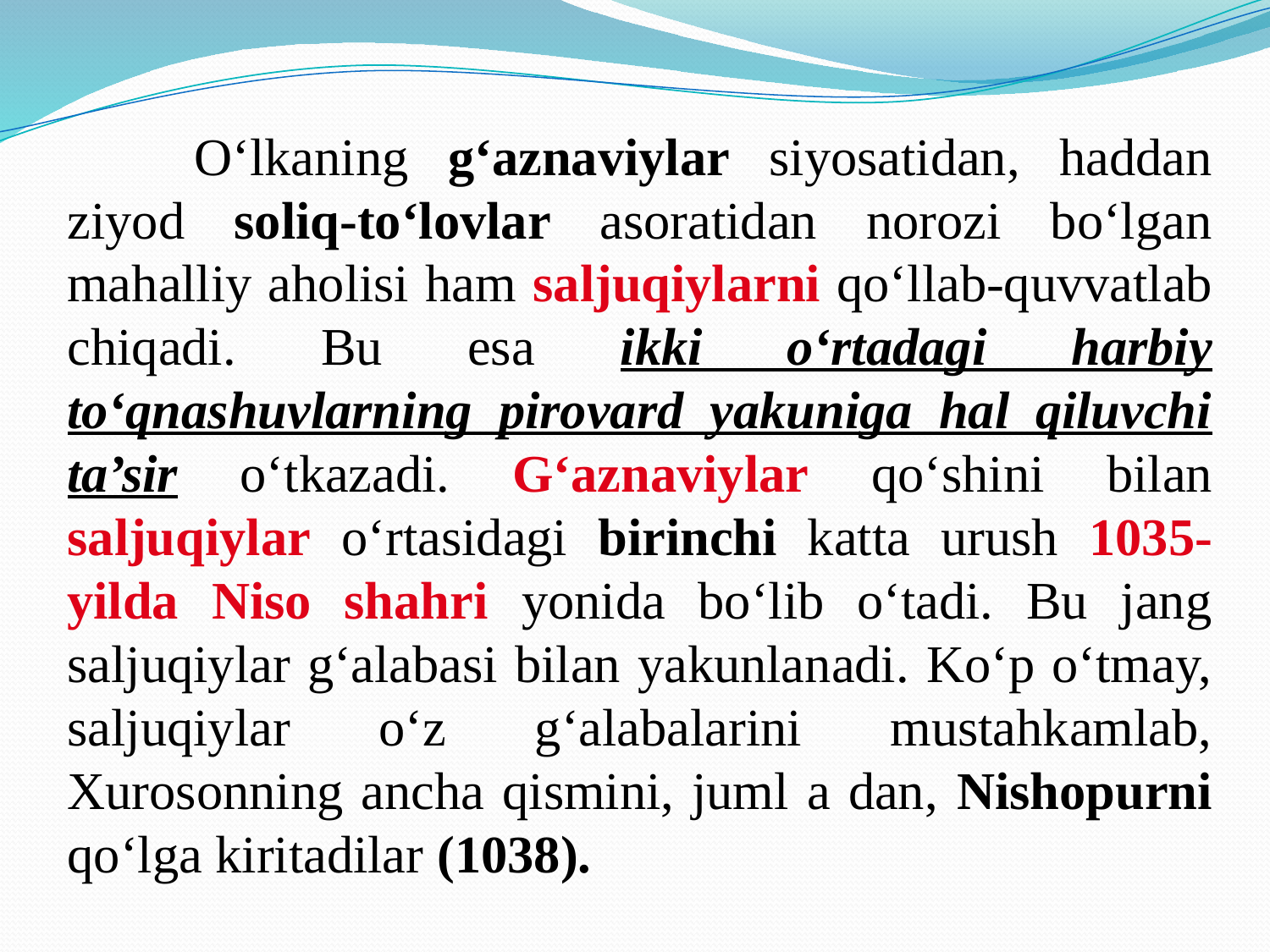

O‘lkaning g‘aznaviylar siyosatidan, haddan ziyod soliq-to‘lovlar asoratidan norozi bo‘lgan mahalliy aholisi ham saljuqiylarni qo‘llab-quvvatlab chiqadi. Bu esa ikki o‘rtadagi harbiy to‘qnashuvlarning pirovard yakuniga hal qiluvchi ta’sir o‘tkazadi. G‘aznaviylar qo‘shini bilan saljuqiylar o‘rtasidagi birinchi katta urush 1035-yilda Niso shahri yonida bo‘lib o‘tadi. Bu jang saljuqiylar g‘alabasi bilan yakunlanadi. Ko‘p o‘tmay, saljuqiylar o‘z g‘alabalarini mustahkamlab, Xurosonning ancha qismini, juml a dan, Nishopurni qo‘lga kiritadilar (1038).